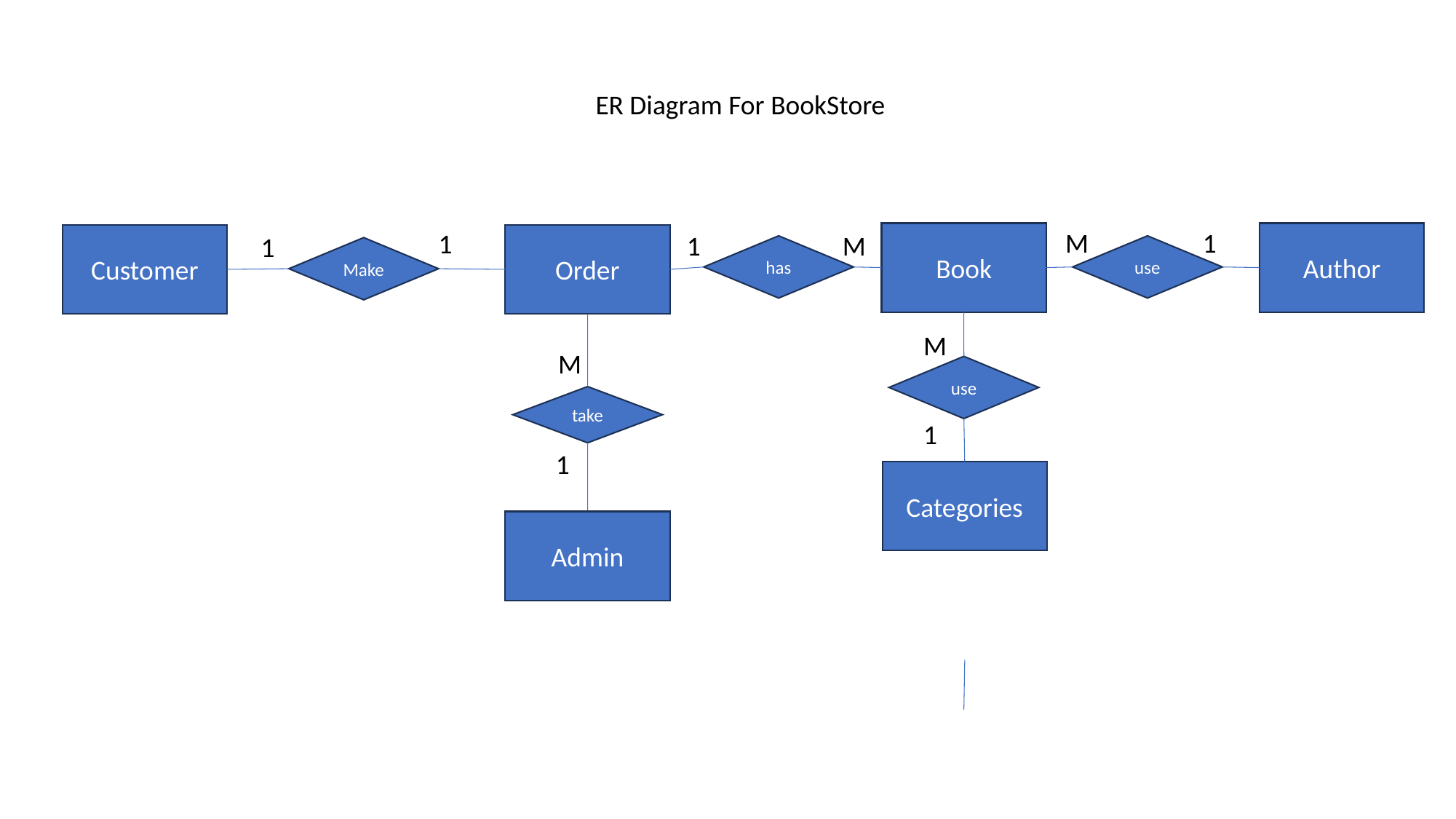

ER Diagram For BookStore
M
1
1
Book
Author
M
1
Customer
1
Order
has
use
Make
M
M
use
take
1
1
Categories
Admin